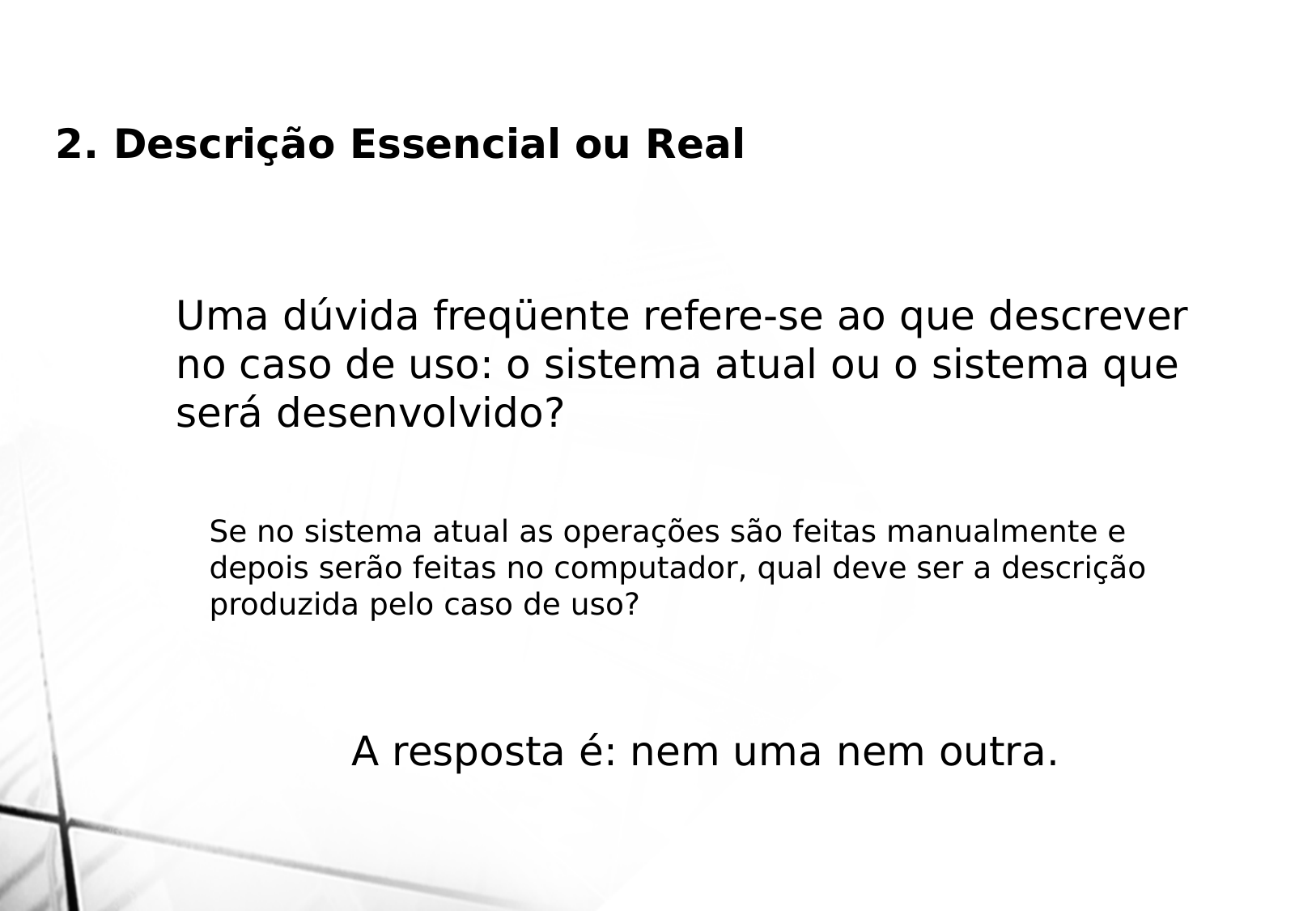

2. Descrição Essencial ou Real
Uma dúvida freqüente refere-se ao que descrever no caso de uso: o sistema atual ou o sistema que será desenvolvido?
Se no sistema atual as operações são feitas manualmente e depois serão feitas no computador, qual deve ser a descrição produzida pelo caso de uso?
A resposta é: nem uma nem outra.